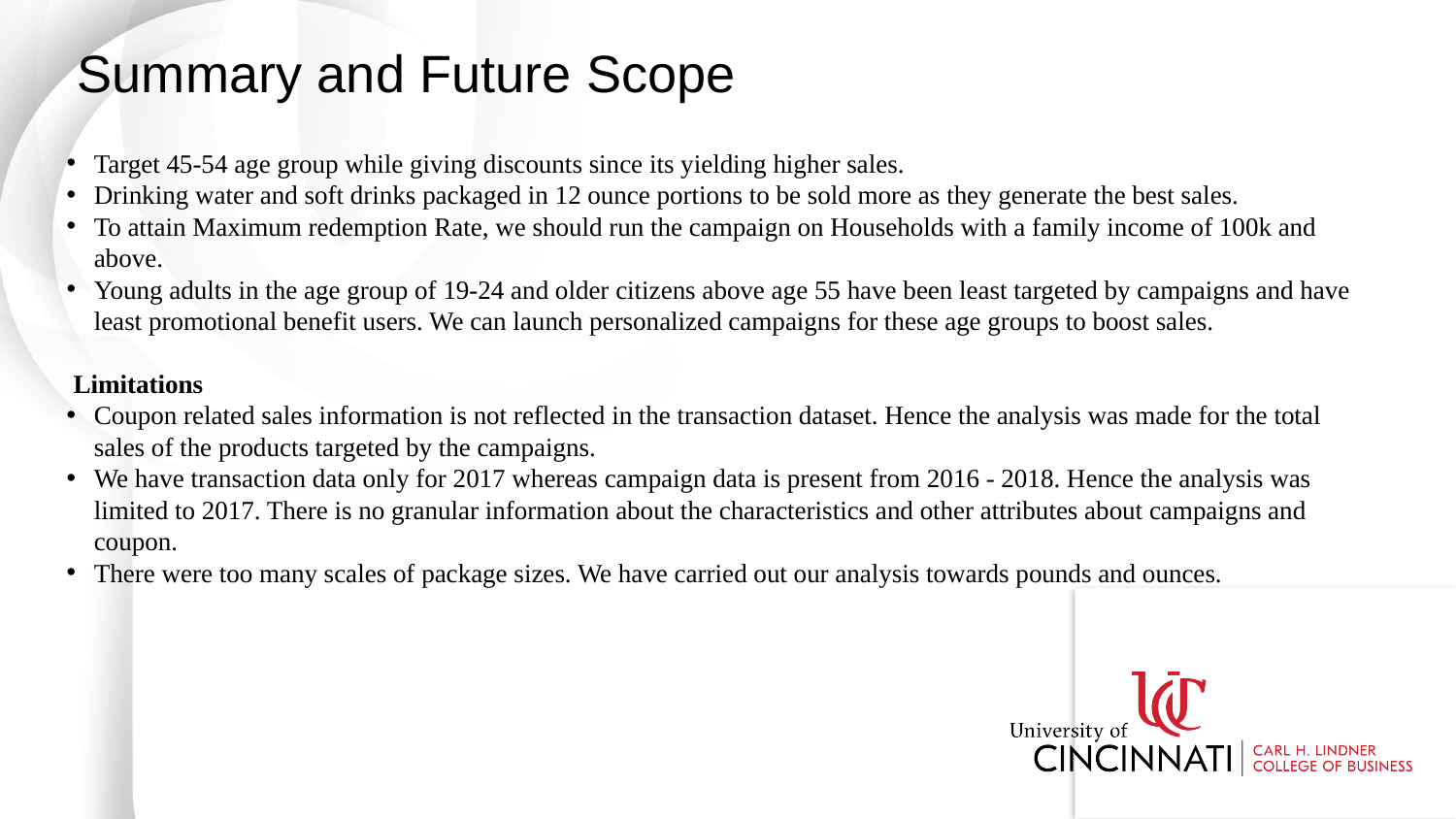

# Summary and Future Scope
Target 45-54 age group while giving discounts since its yielding higher sales.
Drinking water and soft drinks packaged in 12 ounce portions to be sold more as they generate the best sales.
To attain Maximum redemption Rate, we should run the campaign on Households with a family income of 100k and above.
Young adults in the age group of 19-24 and older citizens above age 55 have been least targeted by campaigns and have least promotional benefit users. We can launch personalized campaigns for these age groups to boost sales.

 Limitations
Coupon related sales information is not reflected in the transaction dataset. Hence the analysis was made for the total sales of the products targeted by the campaigns.
We have transaction data only for 2017 whereas campaign data is present from 2016 - 2018. Hence the analysis was limited to 2017. There is no granular information about the characteristics and other attributes about campaigns and coupon.
There were too many scales of package sizes. We have carried out our analysis towards pounds and ounces.